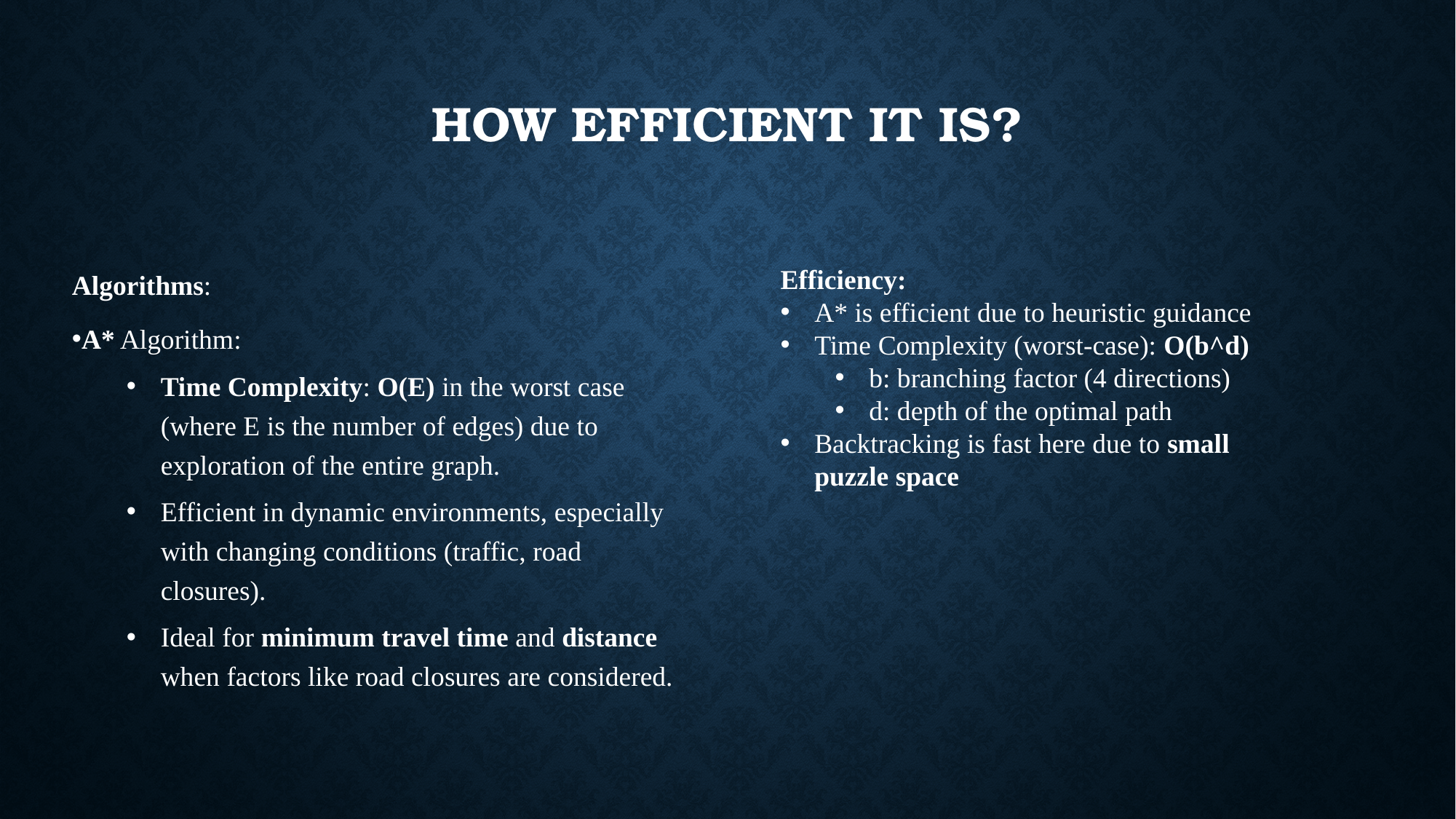

# HOW Efficient it is?
Algorithms:
A* Algorithm:
Time Complexity: O(E) in the worst case (where E is the number of edges) due to exploration of the entire graph.
Efficient in dynamic environments, especially with changing conditions (traffic, road closures).
Ideal for minimum travel time and distance when factors like road closures are considered.
Efficiency:
A* is efficient due to heuristic guidance
Time Complexity (worst-case): O(b^d)
b: branching factor (4 directions)
d: depth of the optimal path
Backtracking is fast here due to small puzzle space